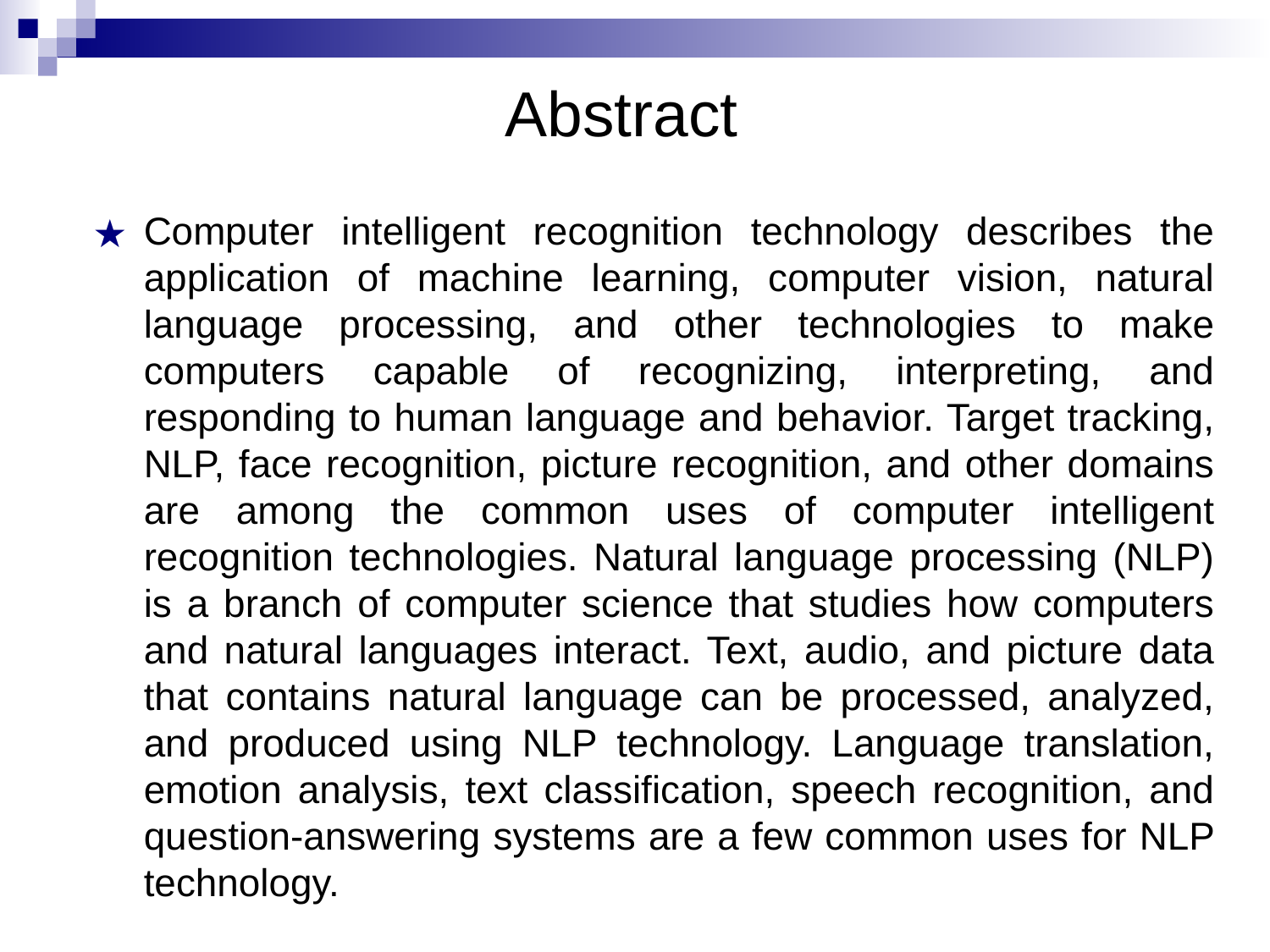

# Abstract
Computer intelligent recognition technology describes the application of machine learning, computer vision, natural language processing, and other technologies to make computers capable of recognizing, interpreting, and responding to human language and behavior. Target tracking, NLP, face recognition, picture recognition, and other domains are among the common uses of computer intelligent recognition technologies. Natural language processing (NLP) is a branch of computer science that studies how computers and natural languages interact. Text, audio, and picture data that contains natural language can be processed, analyzed, and produced using NLP technology. Language translation, emotion analysis, text classification, speech recognition, and question-answering systems are a few common uses for NLP technology.